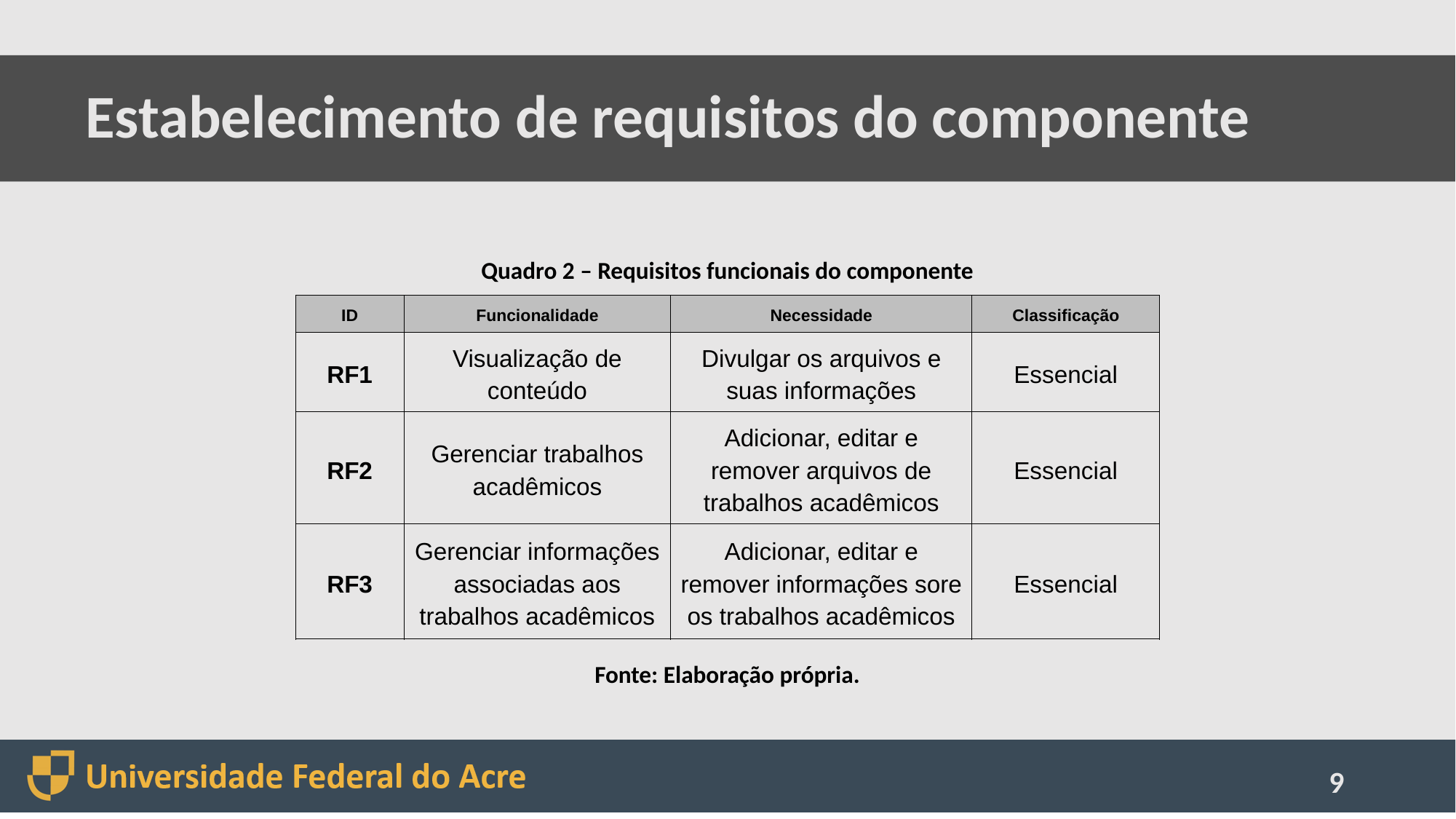

# Estabelecimento de requisitos do componente
Quadro 2 – Requisitos funcionais do componente
| ID | Funcionalidade | Necessidade | Classificação |
| --- | --- | --- | --- |
| RF1 | Visualização de conteúdo | Divulgar os arquivos e suas informações | Essencial |
| RF2 | Gerenciar trabalhos acadêmicos | Adicionar, editar e remover arquivos de trabalhos acadêmicos | Essencial |
| RF3 | Gerenciar informações associadas aos trabalhos acadêmicos | Adicionar, editar e remover informações sore os trabalhos acadêmicos | Essencial |
Fonte: Elaboração própria.
9